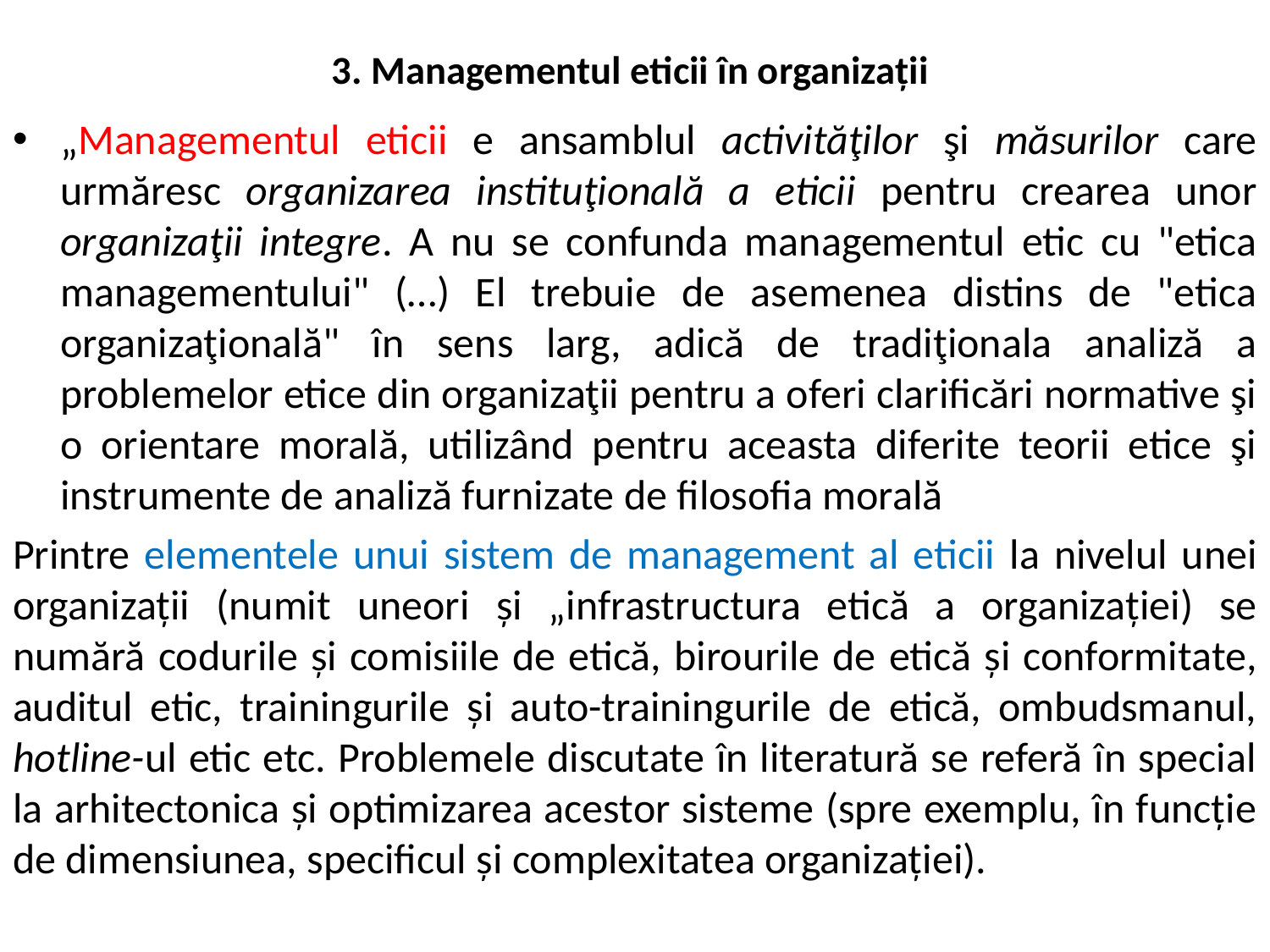

# 3. Managementul eticii în organizații
„Managementul eticii e ansamblul activităţilor şi măsurilor care urmăresc organizarea instituţională a eticii pentru crearea unor organizaţii integre. A nu se confunda managementul etic cu "etica managementului" (…) El trebuie de asemenea distins de "etica organizaţională" în sens larg, adică de tradiţionala analiză a problemelor etice din organizaţii pentru a oferi clarificări normative şi o orientare morală, utilizând pentru aceasta diferite teorii etice şi instrumente de analiză furnizate de filosofia morală
Printre elementele unui sistem de management al eticii la nivelul unei organizații (numit uneori și „infrastructura etică a organizației) se numără codurile și comisiile de etică, birourile de etică și conformitate, auditul etic, trainingurile și auto-trainingurile de etică, ombudsmanul, hotline-ul etic etc. Problemele discutate în literatură se referă în special la arhitectonica și optimizarea acestor sisteme (spre exemplu, în funcție de dimensiunea, specificul și complexitatea organizației).